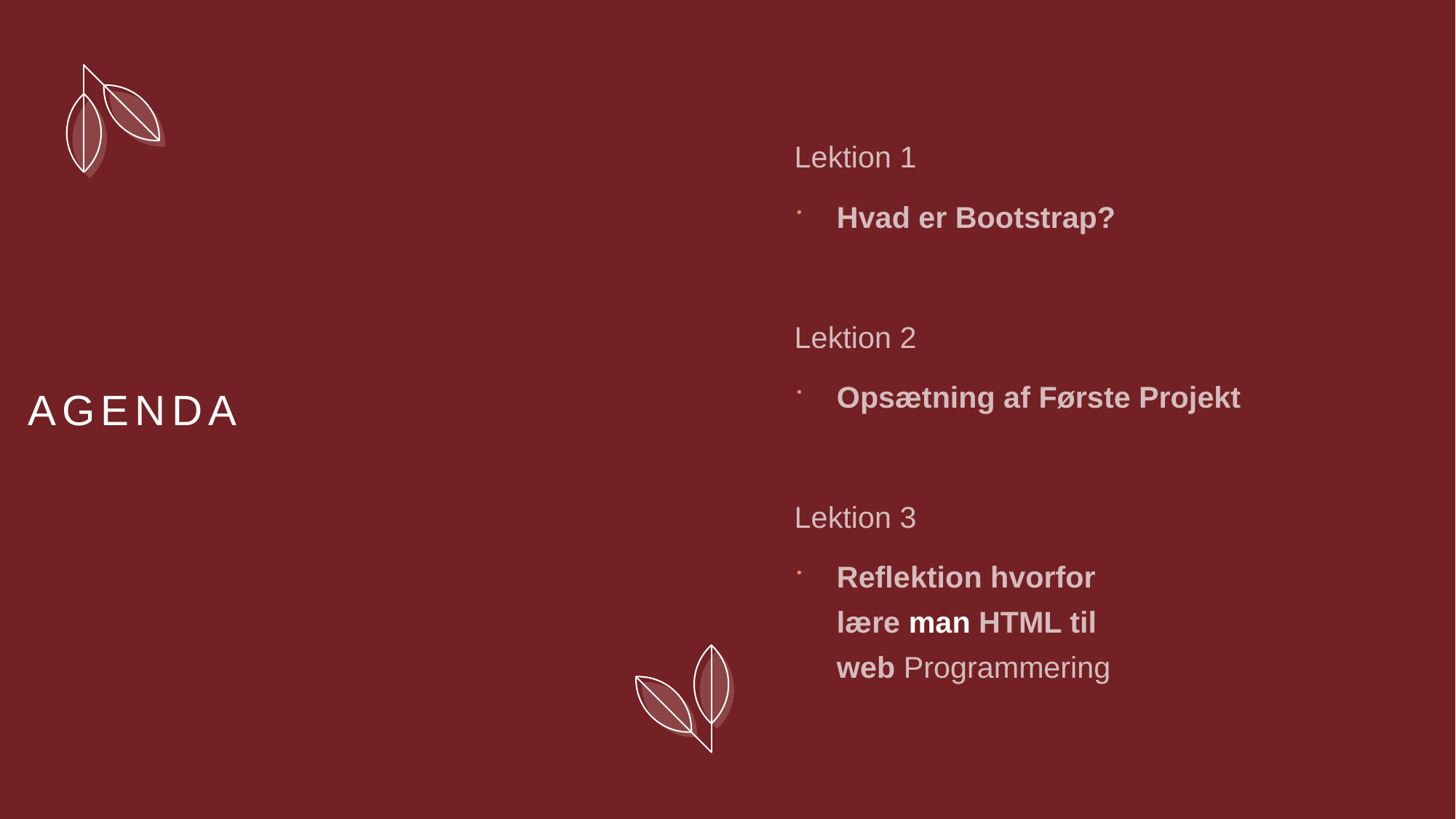

Lektion 1
Hvad er Bootstrap?

Lektion 2
Opsætning af Første Projekt

Lektion 3
Reflektion hvorfor   lære man HTML til web Programmering

# Agenda